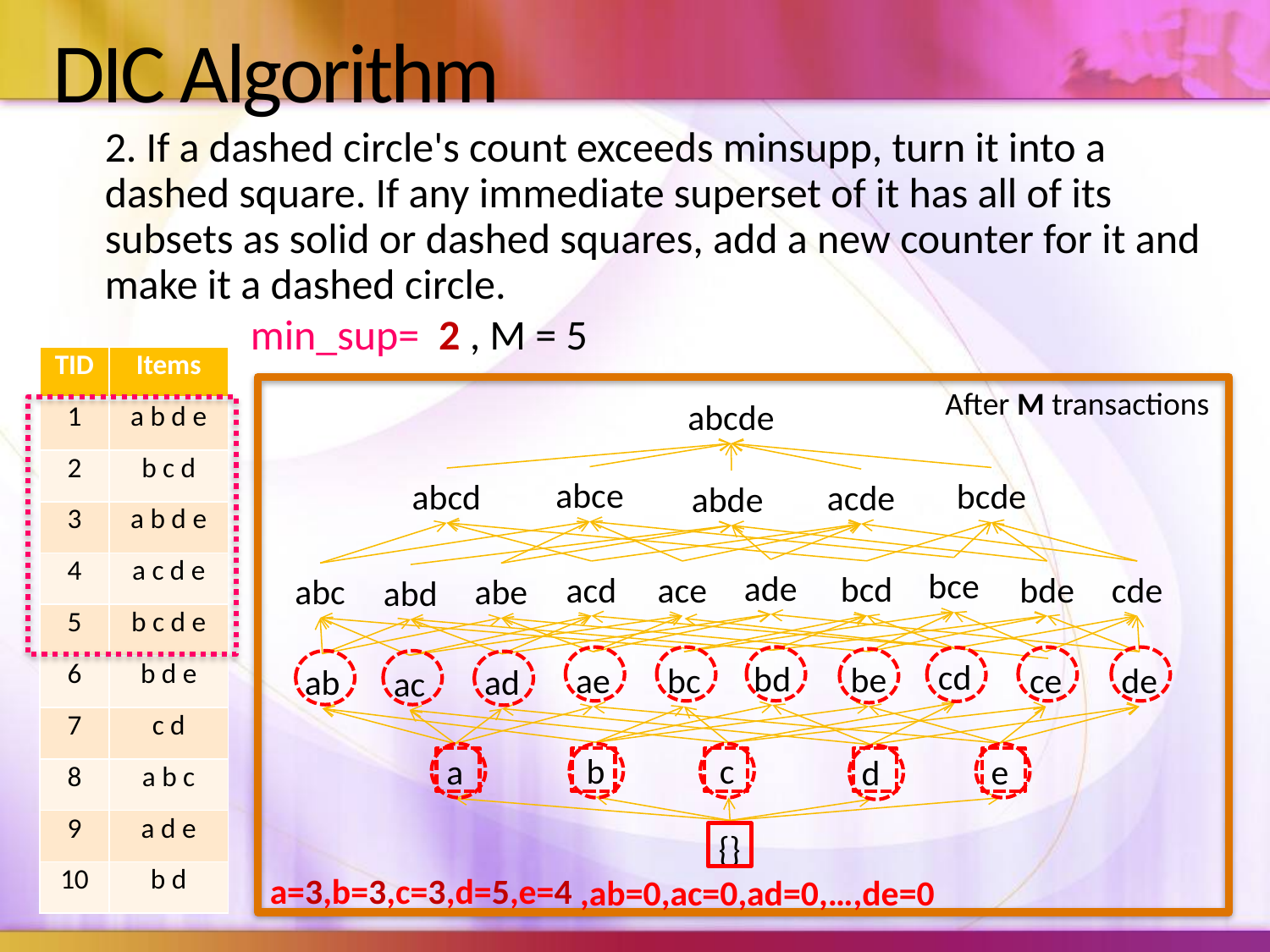

# DIC Algorithm
	2. If a dashed circle's count exceeds minsupp, turn it into a dashed square. If any immediate superset of it has all of its subsets as solid or dashed squares, add a new counter for it and make it a dashed circle.
min_sup=  2 , M = 5
| TID | Items |
| --- | --- |
| 1 | a b d e |
| 2 | b c d |
| 3 | a b d e |
| 4 | a c d e |
| 5 | b c d e |
| 6 | b d e |
| 7 | c d |
| 8 | a b c |
| 9 | a d e |
| 10 | b d |

After M transactions
abcde

abce
bcde
abcd
acde
abde
bce
ade
bcd
acd
ace
bde
cde
abc
abe
abd

cd
bd
be
ae
bc
ce
de
ab
ad
ac
b
c
e
a

d

{}

a=3,b=3,c=3,d=5,e=4
,ab=0,ac=0,ad=0,…,de=0